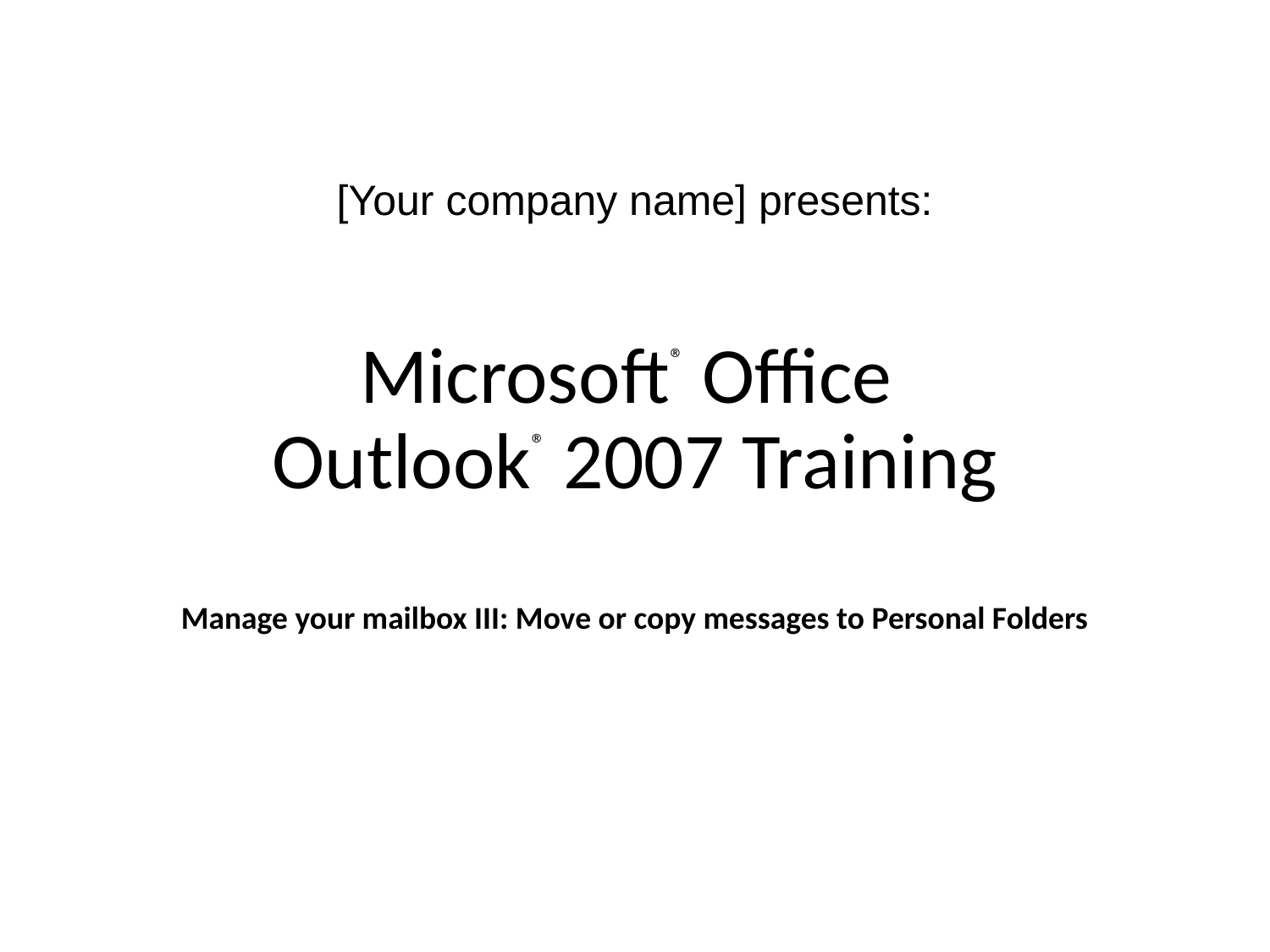

[Your company name] presents:
# Microsoft® Office Outlook® 2007 Training
Manage your mailbox III: Move or copy messages to Personal Folders